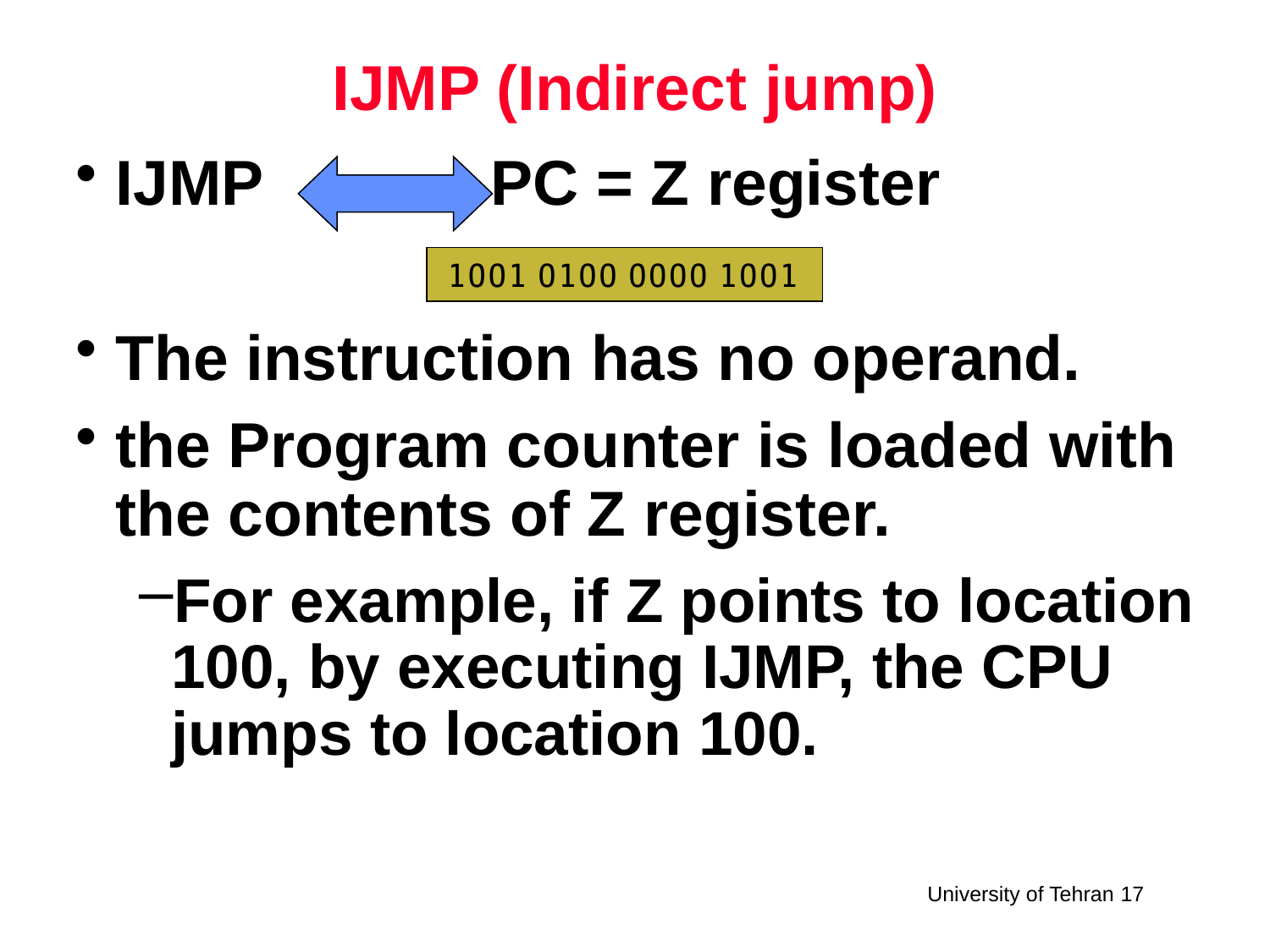

# IJMP (Indirect jump)
IJMP             PC = Z register

The instruction has no operand.
the Program counter is loaded with the contents of Z register.
For example, if Z points to location 100, by executing IJMP, the CPU jumps to location 100.

1001 0100 0000 1001